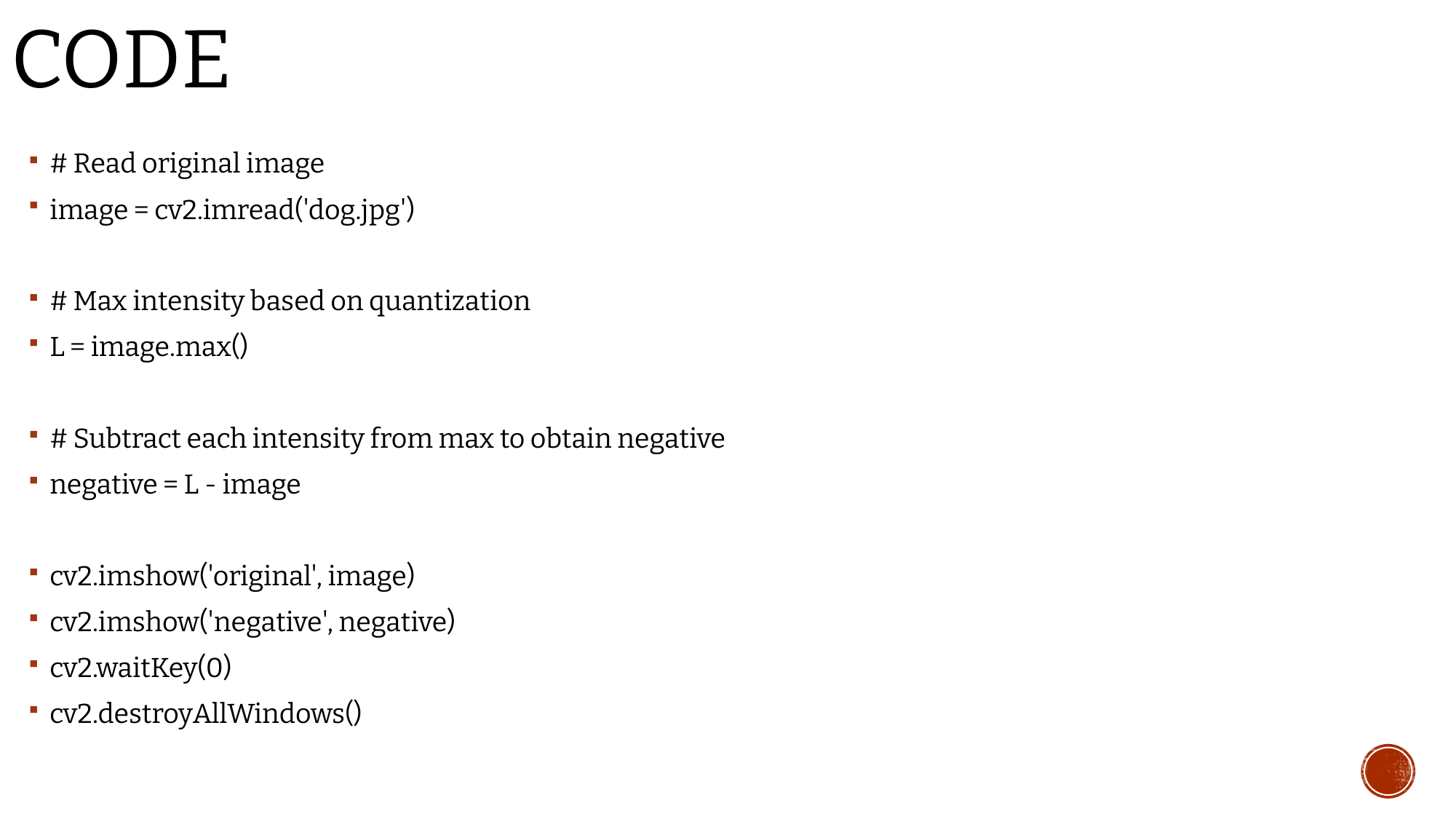

# code

# Read original image
image = cv2.imread('dog.jpg')

# Max intensity based on quantization
L = image.max()

# Subtract each intensity from max to obtain negative
negative = L - image

cv2.imshow('original', image)
cv2.imshow('negative', negative)
cv2.waitKey(0)
cv2.destroyAllWindows()